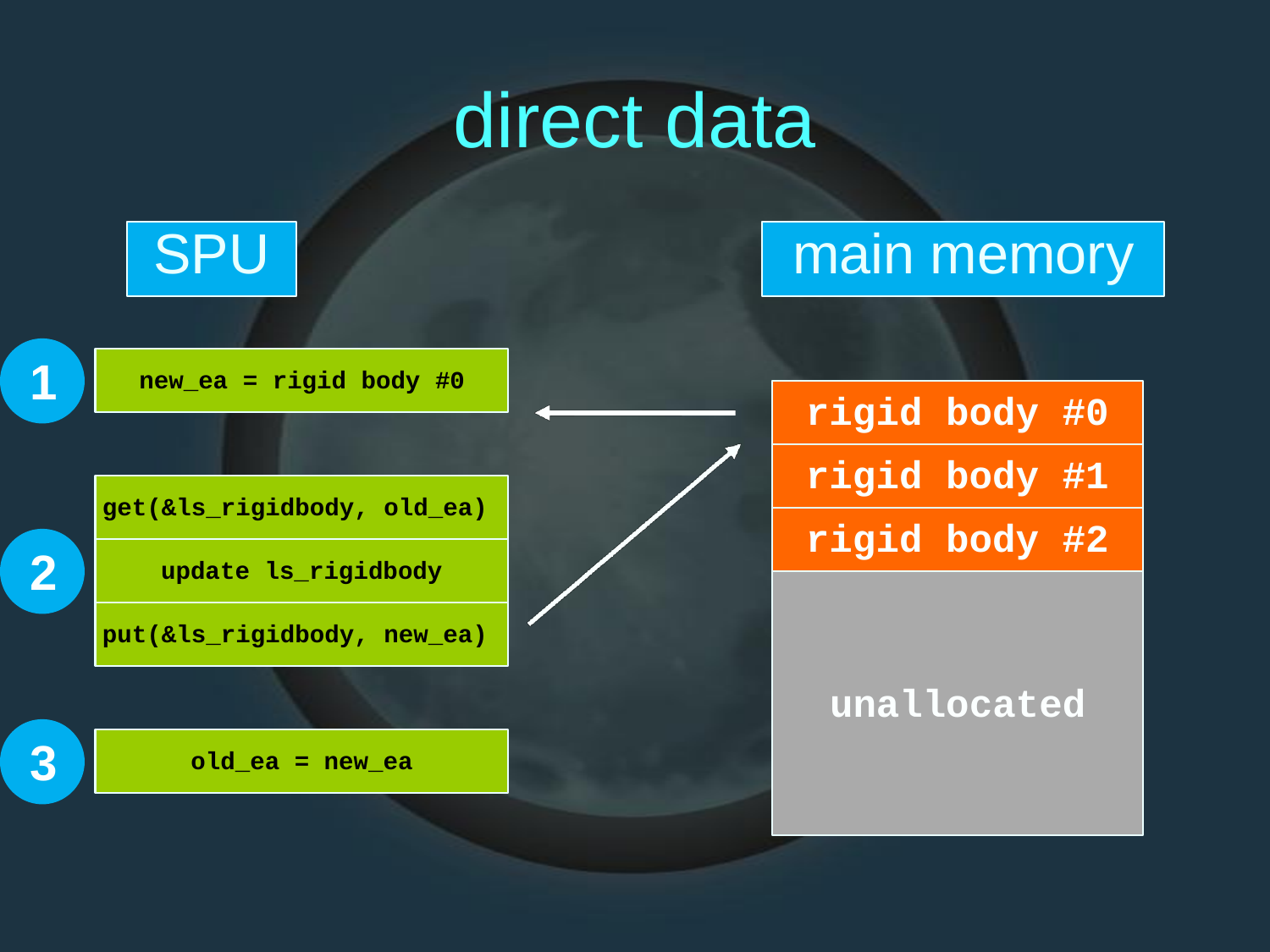

direct
data

SPU

main memory

new_ea = rigid body #0
1

rigid body #0

rigid body #1

get(&ls_rigidbody, old_ea)

rigid body #2

update ls_rigidbody
2

unallocated

put(&ls_rigidbody, new_ea)

old_ea = new_ea
3